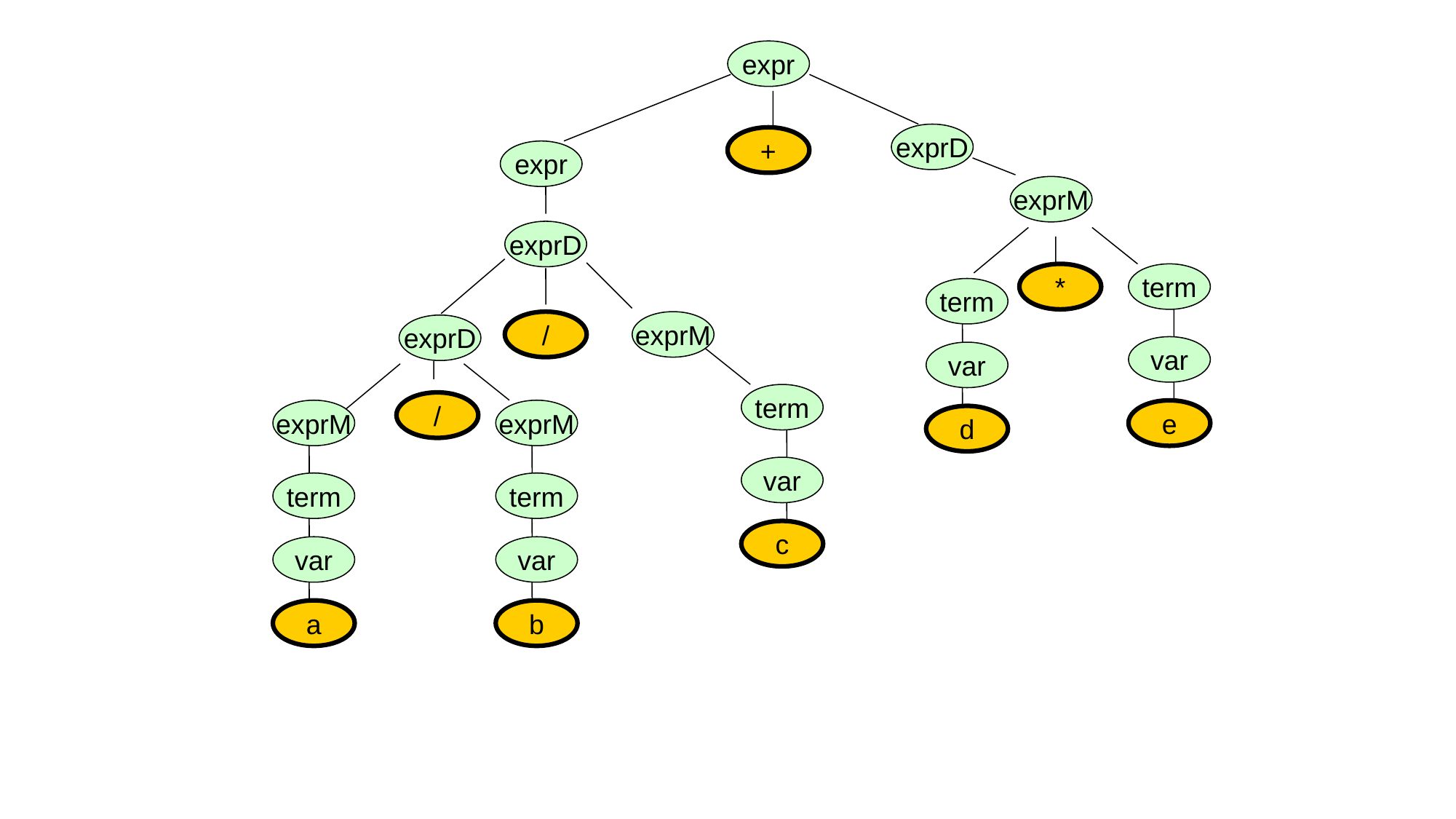

expr

exprD
+
expr

exprM

exprD

*
term

term

/
exprM
exprD

var
var

term

/
exprM
exprM
e
d

var
term
term

c
var
var

a
b